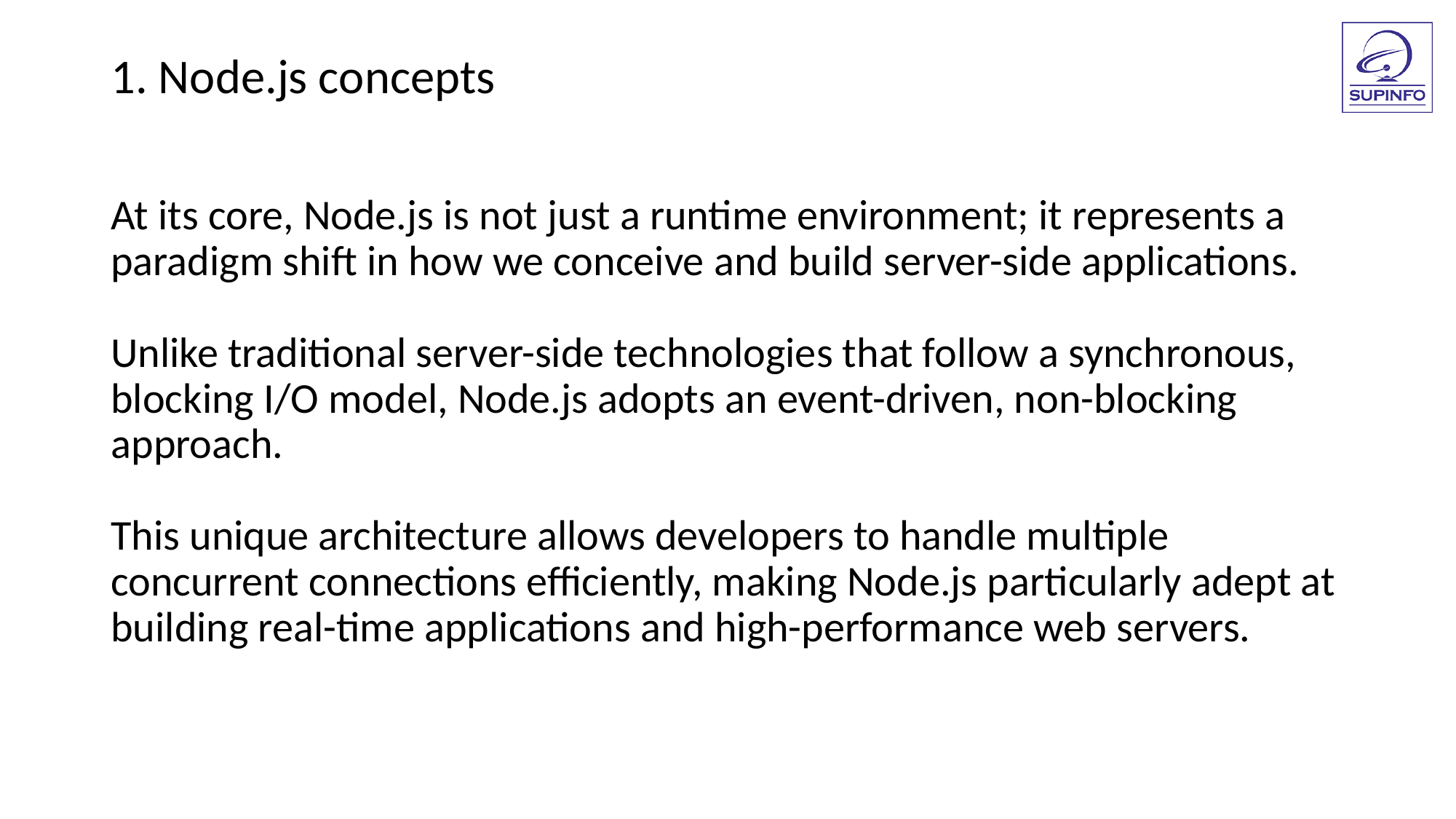

1. Node.js concepts
At its core, Node.js is not just a runtime environment; it represents a paradigm shift in how we conceive and build server-side applications.

Unlike traditional server-side technologies that follow a synchronous, blocking I/O model, Node.js adopts an event-driven, non-blocking approach.

This unique architecture allows developers to handle multiple concurrent connections efficiently, making Node.js particularly adept at building real-time applications and high-performance web servers.